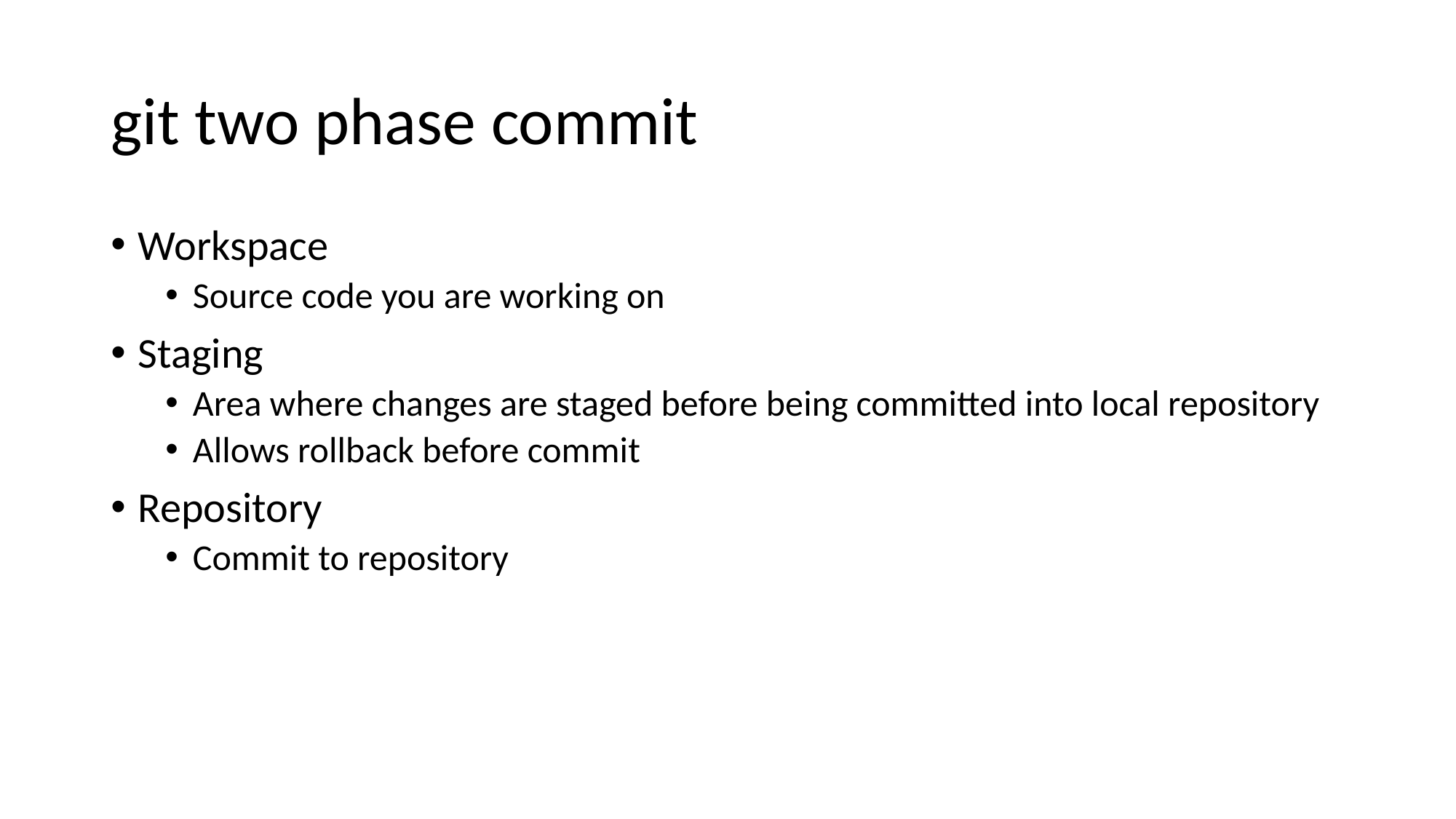

# git two phase commit
Workspace
Source code you are working on
Staging
Area where changes are staged before being committed into local repository
Allows rollback before commit
Repository
Commit to repository